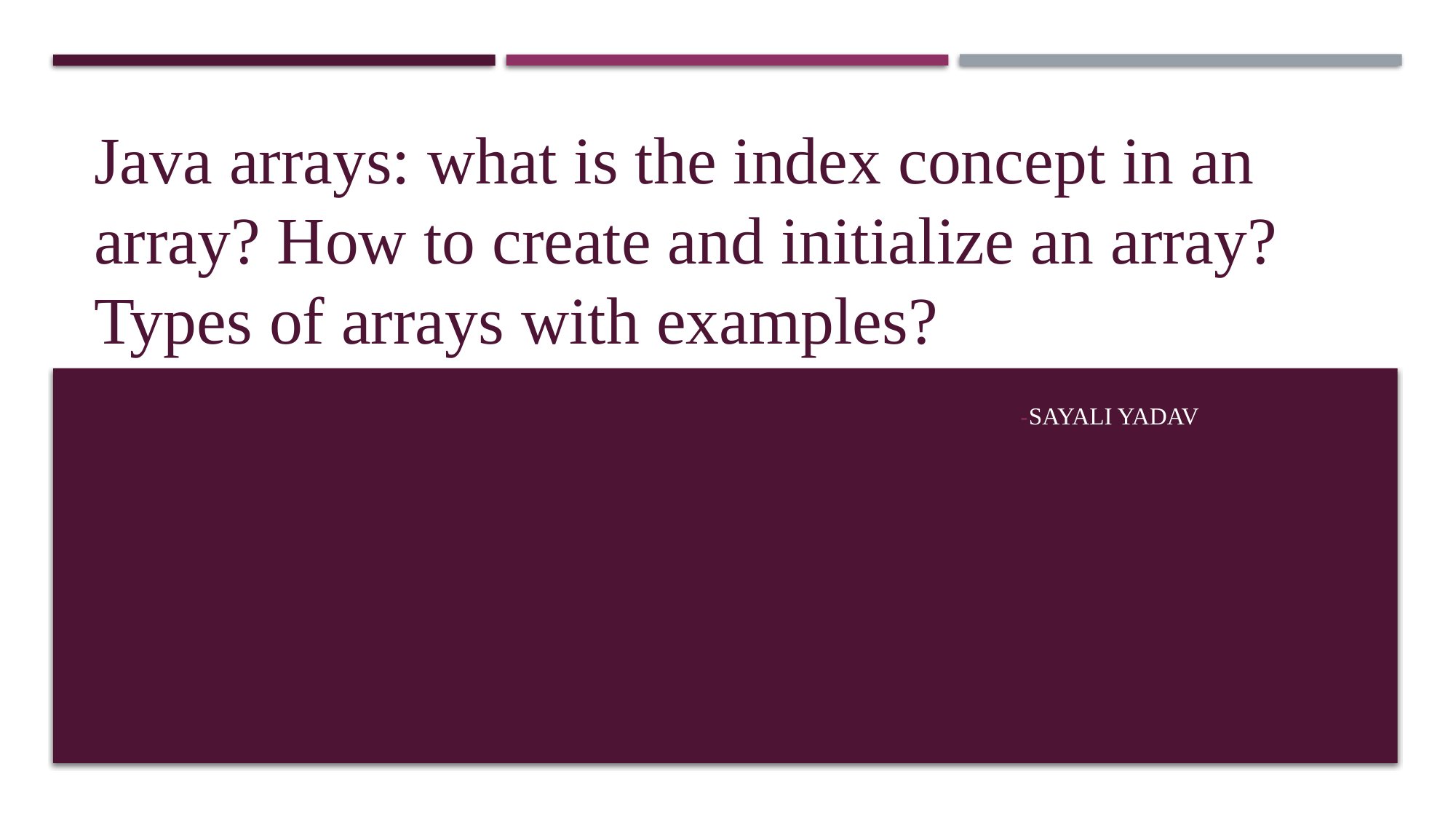

# Java arrays: what is the index concept in an array? How to create and initialize an array? Types of arrays with examples?
-Sayali yadav